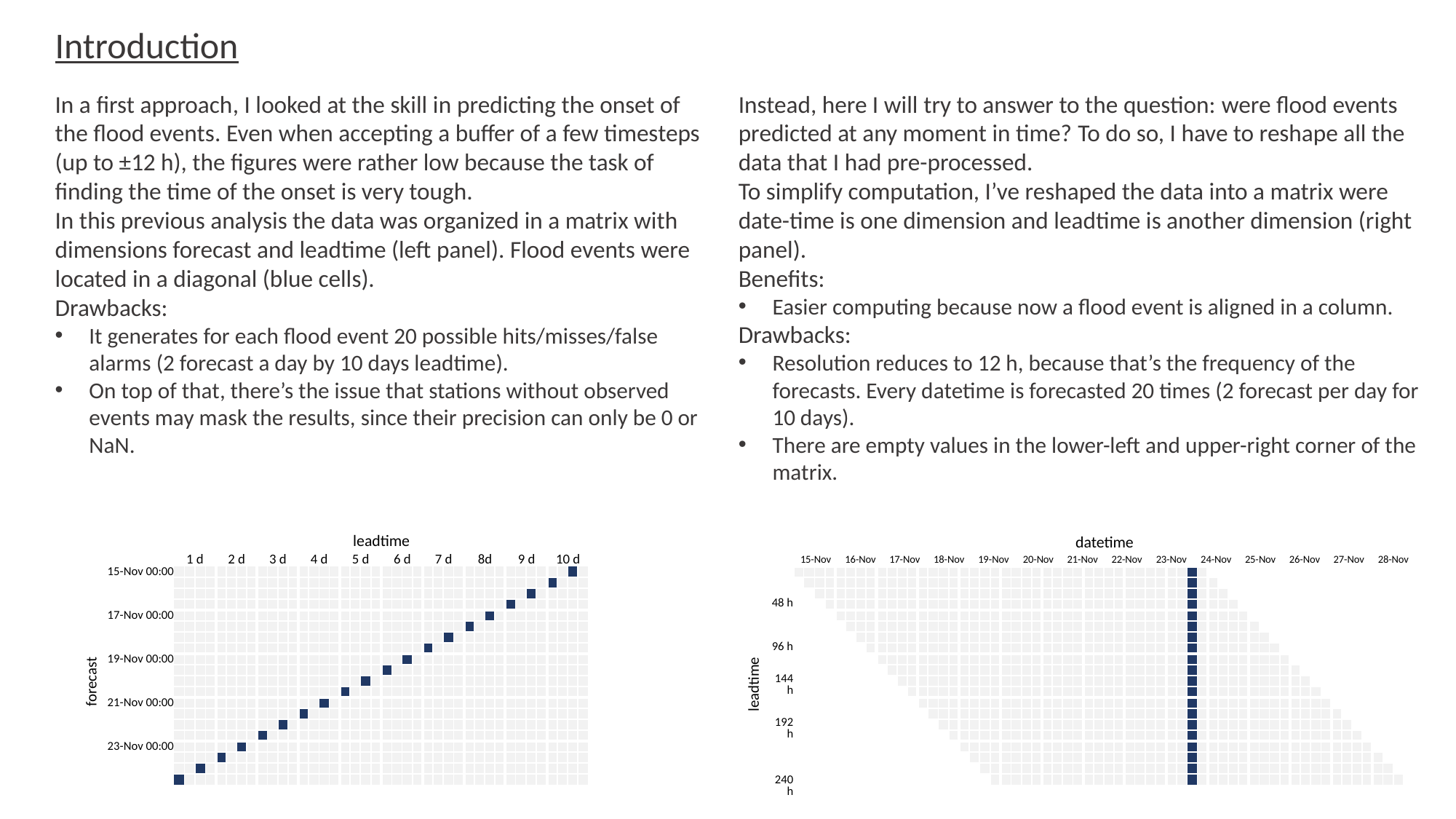

Introduction
In a first approach, I looked at the skill in predicting the onset of the flood events. Even when accepting a buffer of a few timesteps (up to ±12 h), the figures were rather low because the task of finding the time of the onset is very tough.
In this previous analysis the data was organized in a matrix with dimensions forecast and leadtime (left panel). Flood events were located in a diagonal (blue cells).
Drawbacks:
It generates for each flood event 20 possible hits/misses/false alarms (2 forecast a day by 10 days leadtime).
On top of that, there’s the issue that stations without observed events may mask the results, since their precision can only be 0 or NaN.
Instead, here I will try to answer to the question: were flood events predicted at any moment in time? To do so, I have to reshape all the data that I had pre-processed.
To simplify computation, I’ve reshaped the data into a matrix were date-time is one dimension and leadtime is another dimension (right panel).
Benefits:
Easier computing because now a flood event is aligned in a column.
Drawbacks:
Resolution reduces to 12 h, because that’s the frequency of the forecasts. Every datetime is forecasted 20 times (2 forecast per day for 10 days).
There are empty values in the lower-left and upper-right corner of the matrix.
| leadtime |  |  |  |  |  |  |  |  |  |
| --- | --- | --- | --- | --- | --- | --- | --- | --- | --- |
| 1 d | 2 d | 3 d | 4 d | 5 d | 6 d | 7 d | 8d | 9 d | 10 d |
| datetime |  |  |  |  |  |  |  |  |  |  |  |  |  |
| --- | --- | --- | --- | --- | --- | --- | --- | --- | --- | --- | --- | --- | --- |
| 15-Nov | 16-Nov | 17-Nov | 18-Nov | 19-Nov | 20-Nov | 21-Nov | 22-Nov | 23-Nov | 24-Nov | 25-Nov | 26-Nov | 27-Nov | 28-Nov |
| forecast | 15-Nov 00:00 |
| --- | --- |
|  | 17-Nov 00:00 |
|  | 19-Nov 00:00 |
|  | 21-Nov 00:00 |
|  | 23-Nov 00:00 |
|  |  |  |  |  |  |  |  |  |  |  |  |  |  |  |  |  |  |  |  |  |  |  |  |  |  |  |  |  |  |  |  |  |  |  |  |  |  |  |  |
| --- | --- | --- | --- | --- | --- | --- | --- | --- | --- | --- | --- | --- | --- | --- | --- | --- | --- | --- | --- | --- | --- | --- | --- | --- | --- | --- | --- | --- | --- | --- | --- | --- | --- | --- | --- | --- | --- | --- | --- |
|  |  |  |  |  |  |  |  |  |  |  |  |  |  |  |  |  |  |  |  |  |  |  |  |  |  |  |  |  |  |  |  |  |  |  |  |  |  |  |  |
|  |  |  |  |  |  |  |  |  |  |  |  |  |  |  |  |  |  |  |  |  |  |  |  |  |  |  |  |  |  |  |  |  |  |  |  |  |  |  |  |
|  |  |  |  |  |  |  |  |  |  |  |  |  |  |  |  |  |  |  |  |  |  |  |  |  |  |  |  |  |  |  |  |  |  |  |  |  |  |  |  |
|  |  |  |  |  |  |  |  |  |  |  |  |  |  |  |  |  |  |  |  |  |  |  |  |  |  |  |  |  |  |  |  |  |  |  |  |  |  |  |  |
|  |  |  |  |  |  |  |  |  |  |  |  |  |  |  |  |  |  |  |  |  |  |  |  |  |  |  |  |  |  |  |  |  |  |  |  |  |  |  |  |
|  |  |  |  |  |  |  |  |  |  |  |  |  |  |  |  |  |  |  |  |  |  |  |  |  |  |  |  |  |  |  |  |  |  |  |  |  |  |  |  |
|  |  |  |  |  |  |  |  |  |  |  |  |  |  |  |  |  |  |  |  |  |  |  |  |  |  |  |  |  |  |  |  |  |  |  |  |  |  |  |  |
|  |  |  |  |  |  |  |  |  |  |  |  |  |  |  |  |  |  |  |  |  |  |  |  |  |  |  |  |  |  |  |  |  |  |  |  |  |  |  |  |
|  |  |  |  |  |  |  |  |  |  |  |  |  |  |  |  |  |  |  |  |  |  |  |  |  |  |  |  |  |  |  |  |  |  |  |  |  |  |  |  |
|  |  |  |  |  |  |  |  |  |  |  |  |  |  |  |  |  |  |  |  |  |  |  |  |  |  |  |  |  |  |  |  |  |  |  |  |  |  |  |  |
|  |  |  |  |  |  |  |  |  |  |  |  |  |  |  |  |  |  |  |  |  |  |  |  |  |  |  |  |  |  |  |  |  |  |  |  |  |  |  |  |
|  |  |  |  |  |  |  |  |  |  |  |  |  |  |  |  |  |  |  |  |  |  |  |  |  |  |  |  |  |  |  |  |  |  |  |  |  |  |  |  |
|  |  |  |  |  |  |  |  |  |  |  |  |  |  |  |  |  |  |  |  |  |  |  |  |  |  |  |  |  |  |  |  |  |  |  |  |  |  |  |  |
|  |  |  |  |  |  |  |  |  |  |  |  |  |  |  |  |  |  |  |  |  |  |  |  |  |  |  |  |  |  |  |  |  |  |  |  |  |  |  |  |
|  |  |  |  |  |  |  |  |  |  |  |  |  |  |  |  |  |  |  |  |  |  |  |  |  |  |  |  |  |  |  |  |  |  |  |  |  |  |  |  |
|  |  |  |  |  |  |  |  |  |  |  |  |  |  |  |  |  |  |  |  |  |  |  |  |  |  |  |  |  |  |  |  |  |  |  |  |  |  |  |  |
|  |  |  |  |  |  |  |  |  |  |  |  |  |  |  |  |  |  |  |  |  |  |  |  |  |  |  |  |  |  |  |  |  |  |  |  |  |  |  |  |
|  |  |  |  |  |  |  |  |  |  |  |  |  |  |  |  |  |  |  |  |  |  |  |  |  |  |  |  |  |  |  |  |  |  |  |  |  |  |  |  |
|  |  |  |  |  |  |  |  |  |  |  |  |  |  |  |  |  |  |  |  |  |  |  |  |  |  |  |  |  |  |  |  |  |  |  |  |  |  |  |  |
| leadtime | 48 h |
| --- | --- |
|  | 96 h |
|  | 144 h |
|  | 192 h |
|  | 240 h |
|  |  |  |  |  |  |  |  |  |  |  |  |  |  |  |  |  |  |  |  |  |  |  |  |  |  |  |  |  |  |  |  |  |  |  |  |  |  |  |  |  |  |  |  |  |  |  |  |  |  |  |  |  |  |  |  |  |  |  |
| --- | --- | --- | --- | --- | --- | --- | --- | --- | --- | --- | --- | --- | --- | --- | --- | --- | --- | --- | --- | --- | --- | --- | --- | --- | --- | --- | --- | --- | --- | --- | --- | --- | --- | --- | --- | --- | --- | --- | --- | --- | --- | --- | --- | --- | --- | --- | --- | --- | --- | --- | --- | --- | --- | --- | --- | --- | --- | --- |
|  |  |  |  |  |  |  |  |  |  |  |  |  |  |  |  |  |  |  |  |  |  |  |  |  |  |  |  |  |  |  |  |  |  |  |  |  |  |  |  |  |  |  |  |  |  |  |  |  |  |  |  |  |  |  |  |  |  |  |
|  |  |  |  |  |  |  |  |  |  |  |  |  |  |  |  |  |  |  |  |  |  |  |  |  |  |  |  |  |  |  |  |  |  |  |  |  |  |  |  |  |  |  |  |  |  |  |  |  |  |  |  |  |  |  |  |  |  |  |
|  |  |  |  |  |  |  |  |  |  |  |  |  |  |  |  |  |  |  |  |  |  |  |  |  |  |  |  |  |  |  |  |  |  |  |  |  |  |  |  |  |  |  |  |  |  |  |  |  |  |  |  |  |  |  |  |  |  |  |
|  |  |  |  |  |  |  |  |  |  |  |  |  |  |  |  |  |  |  |  |  |  |  |  |  |  |  |  |  |  |  |  |  |  |  |  |  |  |  |  |  |  |  |  |  |  |  |  |  |  |  |  |  |  |  |  |  |  |  |
|  |  |  |  |  |  |  |  |  |  |  |  |  |  |  |  |  |  |  |  |  |  |  |  |  |  |  |  |  |  |  |  |  |  |  |  |  |  |  |  |  |  |  |  |  |  |  |  |  |  |  |  |  |  |  |  |  |  |  |
|  |  |  |  |  |  |  |  |  |  |  |  |  |  |  |  |  |  |  |  |  |  |  |  |  |  |  |  |  |  |  |  |  |  |  |  |  |  |  |  |  |  |  |  |  |  |  |  |  |  |  |  |  |  |  |  |  |  |  |
|  |  |  |  |  |  |  |  |  |  |  |  |  |  |  |  |  |  |  |  |  |  |  |  |  |  |  |  |  |  |  |  |  |  |  |  |  |  |  |  |  |  |  |  |  |  |  |  |  |  |  |  |  |  |  |  |  |  |  |
|  |  |  |  |  |  |  |  |  |  |  |  |  |  |  |  |  |  |  |  |  |  |  |  |  |  |  |  |  |  |  |  |  |  |  |  |  |  |  |  |  |  |  |  |  |  |  |  |  |  |  |  |  |  |  |  |  |  |  |
|  |  |  |  |  |  |  |  |  |  |  |  |  |  |  |  |  |  |  |  |  |  |  |  |  |  |  |  |  |  |  |  |  |  |  |  |  |  |  |  |  |  |  |  |  |  |  |  |  |  |  |  |  |  |  |  |  |  |  |
|  |  |  |  |  |  |  |  |  |  |  |  |  |  |  |  |  |  |  |  |  |  |  |  |  |  |  |  |  |  |  |  |  |  |  |  |  |  |  |  |  |  |  |  |  |  |  |  |  |  |  |  |  |  |  |  |  |  |  |
|  |  |  |  |  |  |  |  |  |  |  |  |  |  |  |  |  |  |  |  |  |  |  |  |  |  |  |  |  |  |  |  |  |  |  |  |  |  |  |  |  |  |  |  |  |  |  |  |  |  |  |  |  |  |  |  |  |  |  |
|  |  |  |  |  |  |  |  |  |  |  |  |  |  |  |  |  |  |  |  |  |  |  |  |  |  |  |  |  |  |  |  |  |  |  |  |  |  |  |  |  |  |  |  |  |  |  |  |  |  |  |  |  |  |  |  |  |  |  |
|  |  |  |  |  |  |  |  |  |  |  |  |  |  |  |  |  |  |  |  |  |  |  |  |  |  |  |  |  |  |  |  |  |  |  |  |  |  |  |  |  |  |  |  |  |  |  |  |  |  |  |  |  |  |  |  |  |  |  |
|  |  |  |  |  |  |  |  |  |  |  |  |  |  |  |  |  |  |  |  |  |  |  |  |  |  |  |  |  |  |  |  |  |  |  |  |  |  |  |  |  |  |  |  |  |  |  |  |  |  |  |  |  |  |  |  |  |  |  |
|  |  |  |  |  |  |  |  |  |  |  |  |  |  |  |  |  |  |  |  |  |  |  |  |  |  |  |  |  |  |  |  |  |  |  |  |  |  |  |  |  |  |  |  |  |  |  |  |  |  |  |  |  |  |  |  |  |  |  |
|  |  |  |  |  |  |  |  |  |  |  |  |  |  |  |  |  |  |  |  |  |  |  |  |  |  |  |  |  |  |  |  |  |  |  |  |  |  |  |  |  |  |  |  |  |  |  |  |  |  |  |  |  |  |  |  |  |  |  |
|  |  |  |  |  |  |  |  |  |  |  |  |  |  |  |  |  |  |  |  |  |  |  |  |  |  |  |  |  |  |  |  |  |  |  |  |  |  |  |  |  |  |  |  |  |  |  |  |  |  |  |  |  |  |  |  |  |  |  |
|  |  |  |  |  |  |  |  |  |  |  |  |  |  |  |  |  |  |  |  |  |  |  |  |  |  |  |  |  |  |  |  |  |  |  |  |  |  |  |  |  |  |  |  |  |  |  |  |  |  |  |  |  |  |  |  |  |  |  |
|  |  |  |  |  |  |  |  |  |  |  |  |  |  |  |  |  |  |  |  |  |  |  |  |  |  |  |  |  |  |  |  |  |  |  |  |  |  |  |  |  |  |  |  |  |  |  |  |  |  |  |  |  |  |  |  |  |  |  |